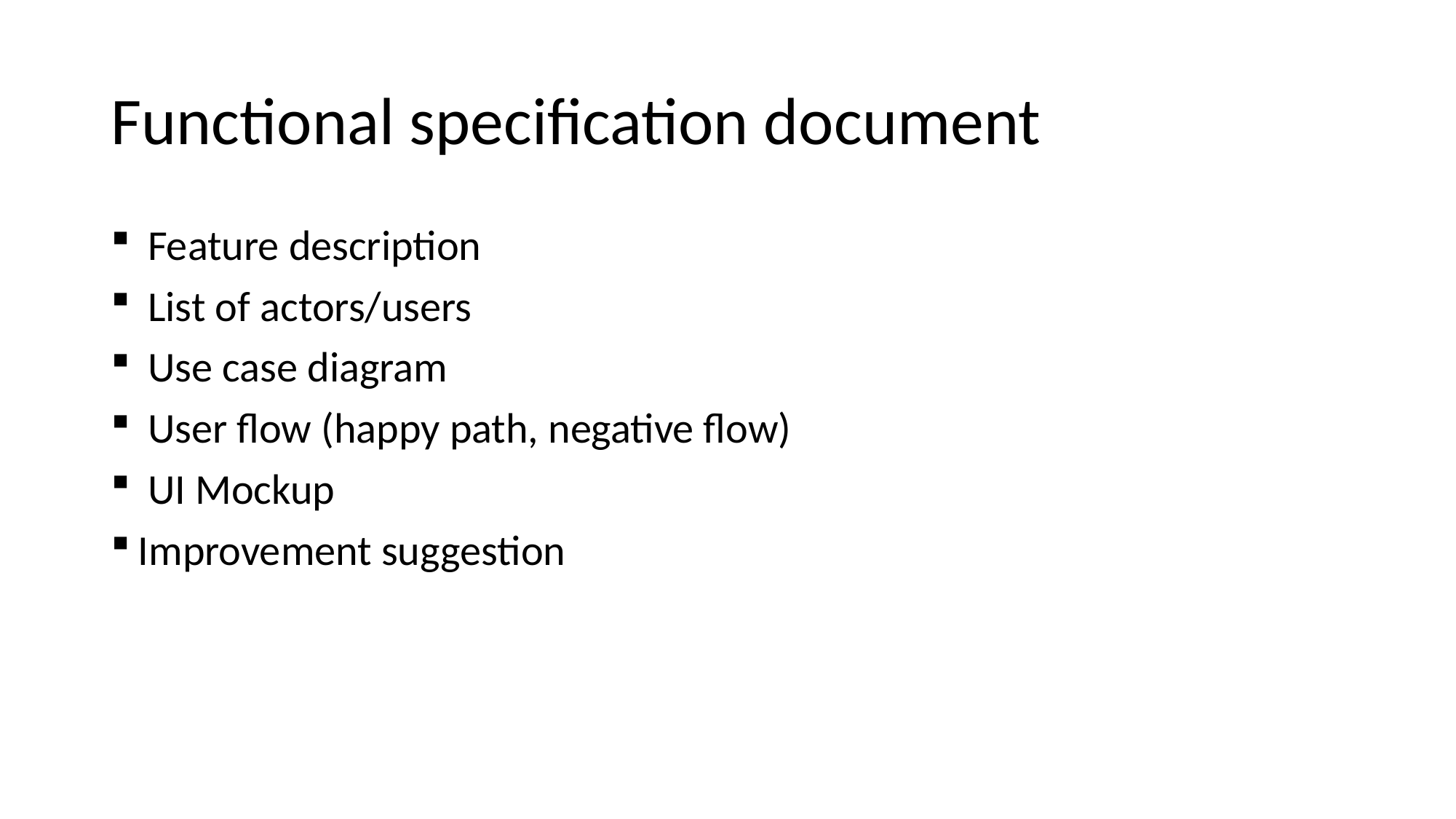

# Functional specification document
 Feature description
 List of actors/users
 Use case diagram
 User flow (happy path, negative flow)
 UI Mockup
Improvement suggestion